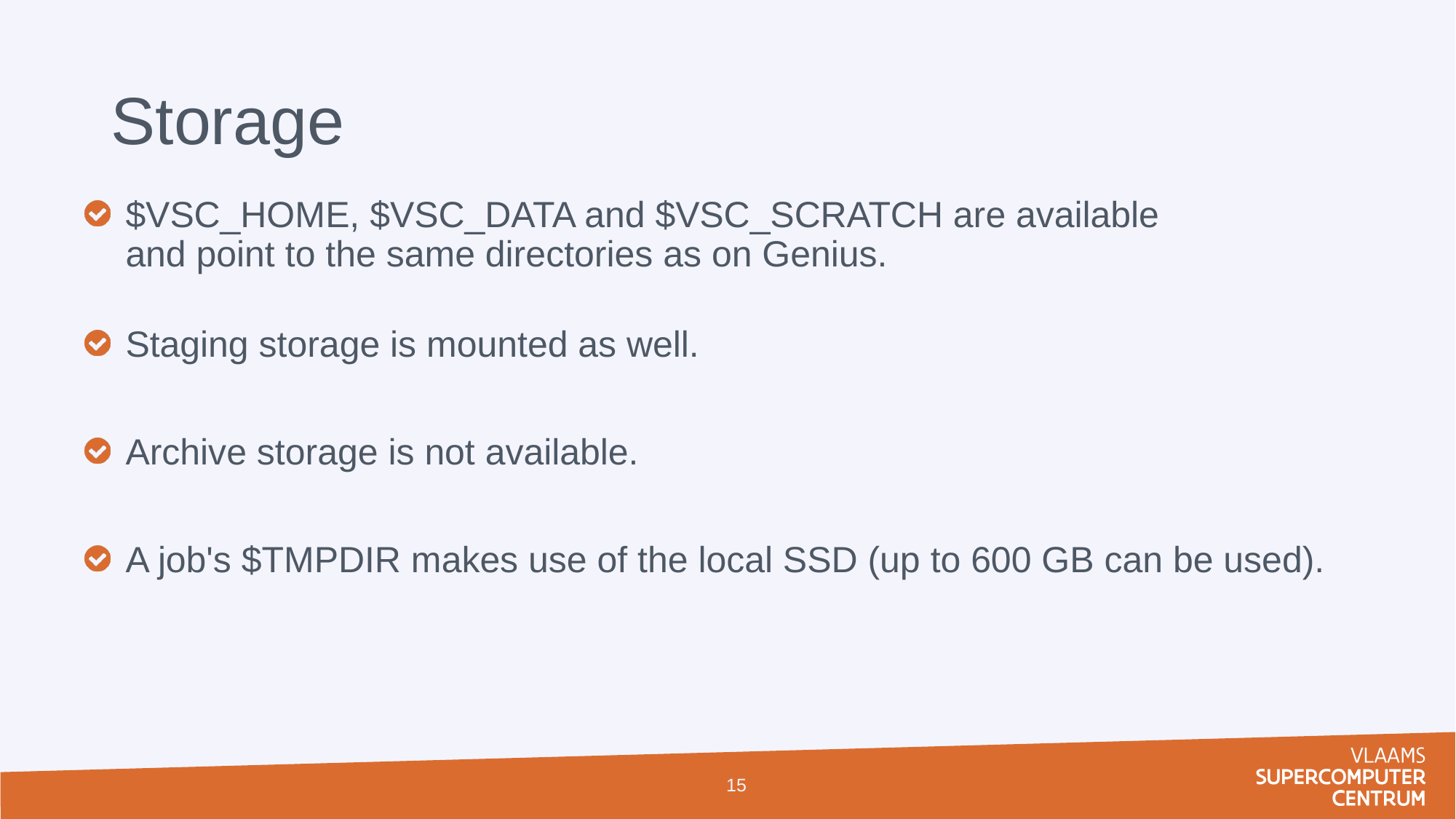

# Storage
$VSC_HOME, $VSC_DATA and $VSC_SCRATCH are available
and point to the same directories as on Genius.
Staging storage is mounted as well.

Archive storage is not available.

A job's $TMPDIR makes use of the local SSD (up to 600 GB can be used).

15